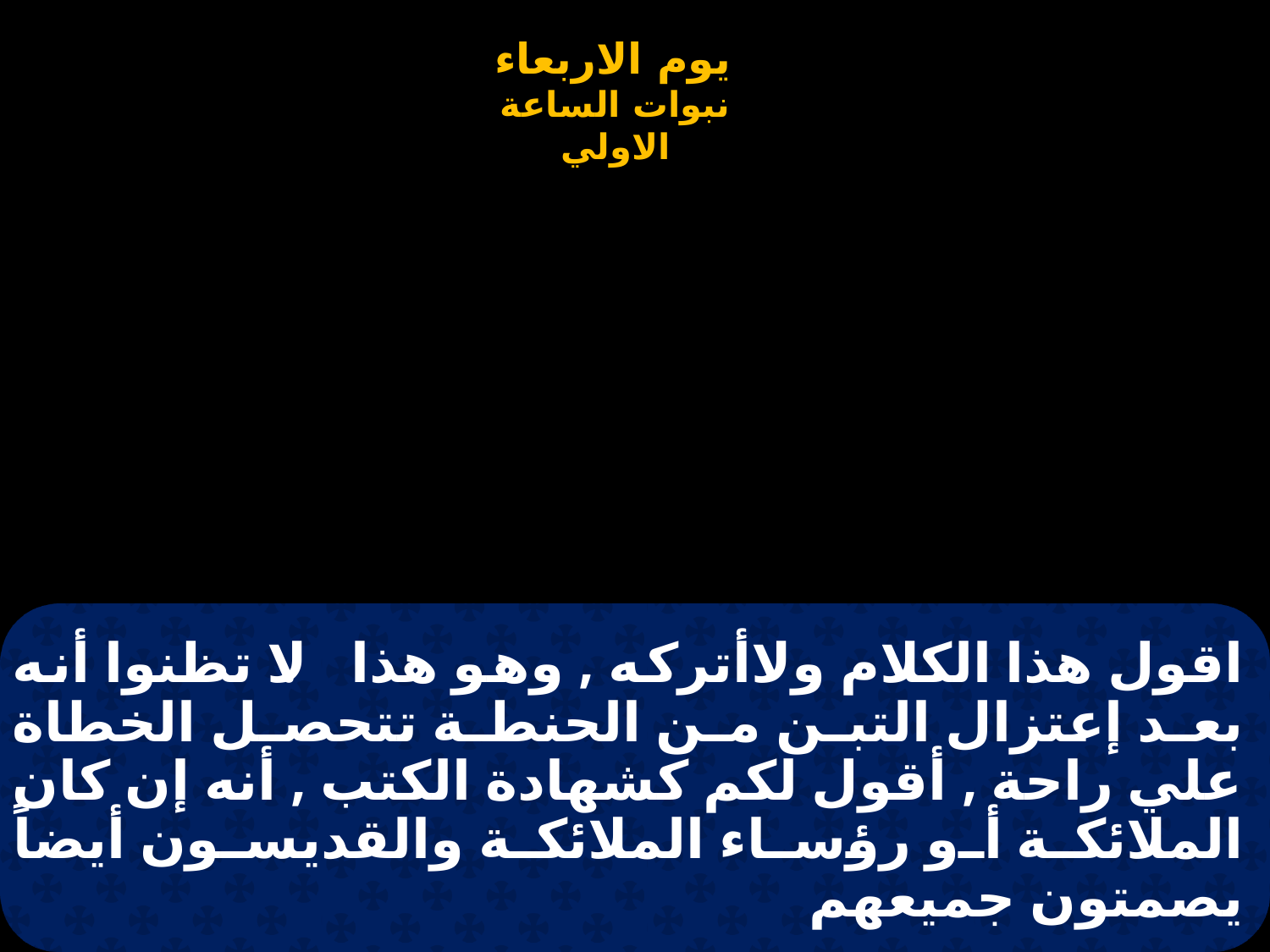

# اقول هذا الكلام ولاأتركه , وهو هذا . لا تظنوا أنه بعد إعتزال التبن من الحنطة تتحصل الخطاة علي راحة , أقول لكم كشهادة الكتب , أنه إن كان الملائكة أو رؤساء الملائكة والقديسون أيضاً يصمتون جميعهم